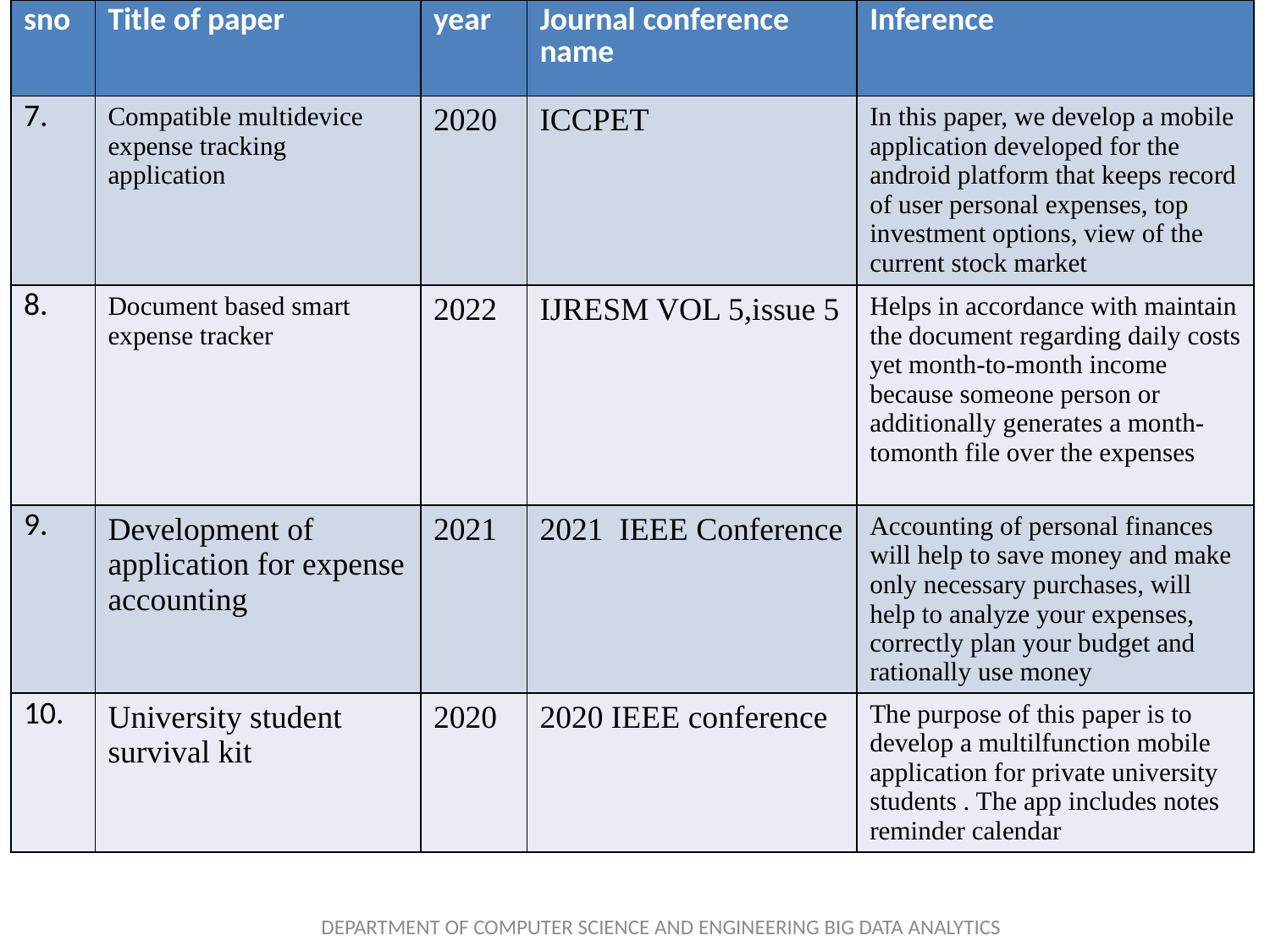

| sno | Title of paper | year | Journal conference name | Inference |
| --- | --- | --- | --- | --- |
| 7. | Compatible multidevice expense tracking application | 2020 | ICCPET | In this paper, we develop a mobile application developed for the android platform that keeps record of user personal expenses, top investment options, view of the current stock market |
| 8. | Document based smart expense tracker | 2022 | IJRESM VOL 5,issue 5 | Helps in accordance with maintain the document regarding daily costs yet month-to-month income because someone person or additionally generates a month-tomonth file over the expenses |
| 9. | Development of application for expense accounting | 2021 | 2021 IEEE Conference | Accounting of personal finances will help to save money and make only necessary purchases, will help to analyze your expenses, correctly plan your budget and rationally use money |
| 10. | University student survival kit | 2020 | 2020 IEEE conference | The purpose of this paper is to develop a multilfunction mobile application for private university students . The app includes notes reminder calendar |
DEPARTMENT OF COMPUTER SCIENCE AND ENGINEERING BIG DATA ANALYTICS